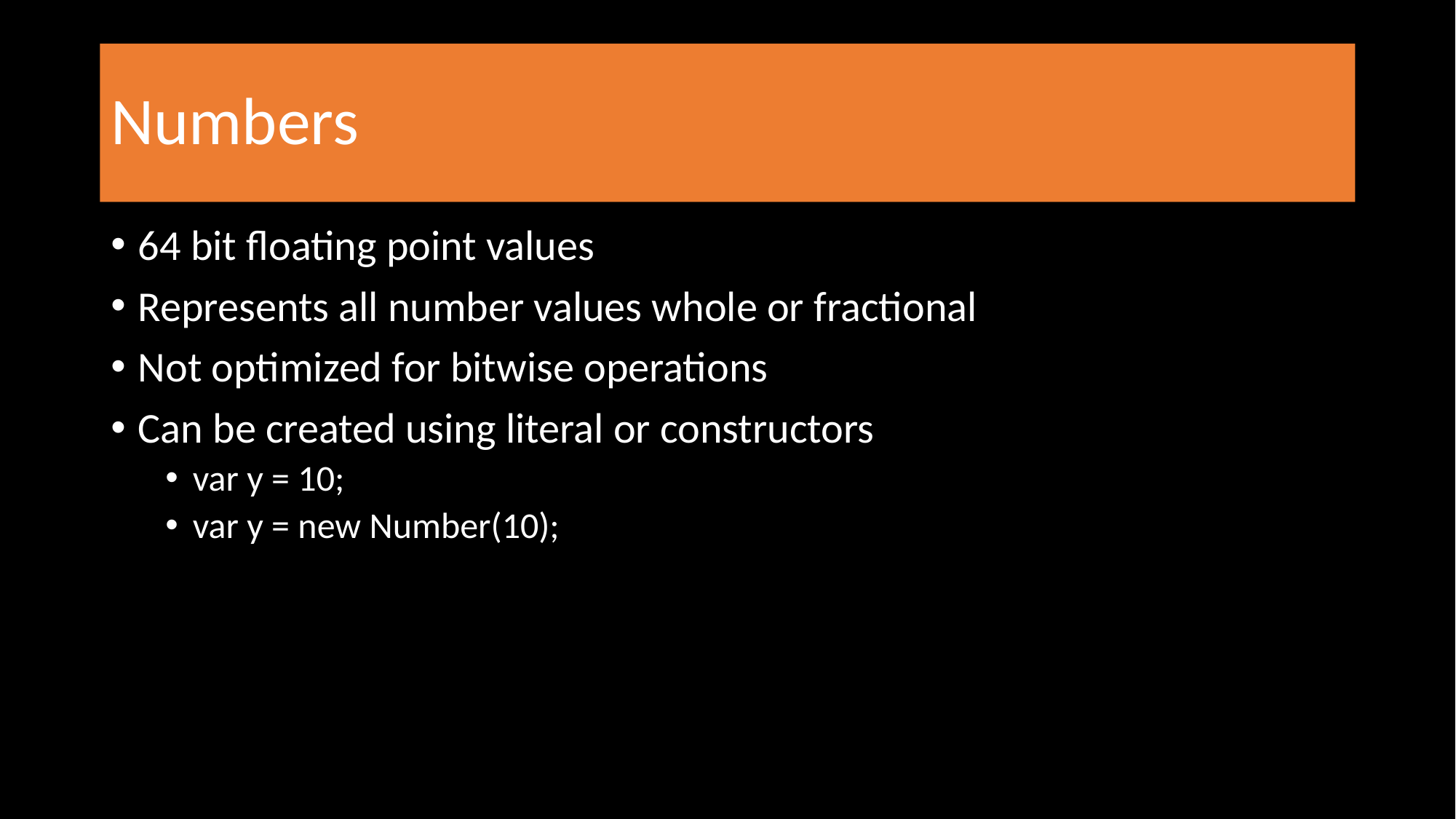

# Numbers
64 bit floating point values
Represents all number values whole or fractional
Not optimized for bitwise operations
Can be created using literal or constructors
var y = 10;
var y = new Number(10);